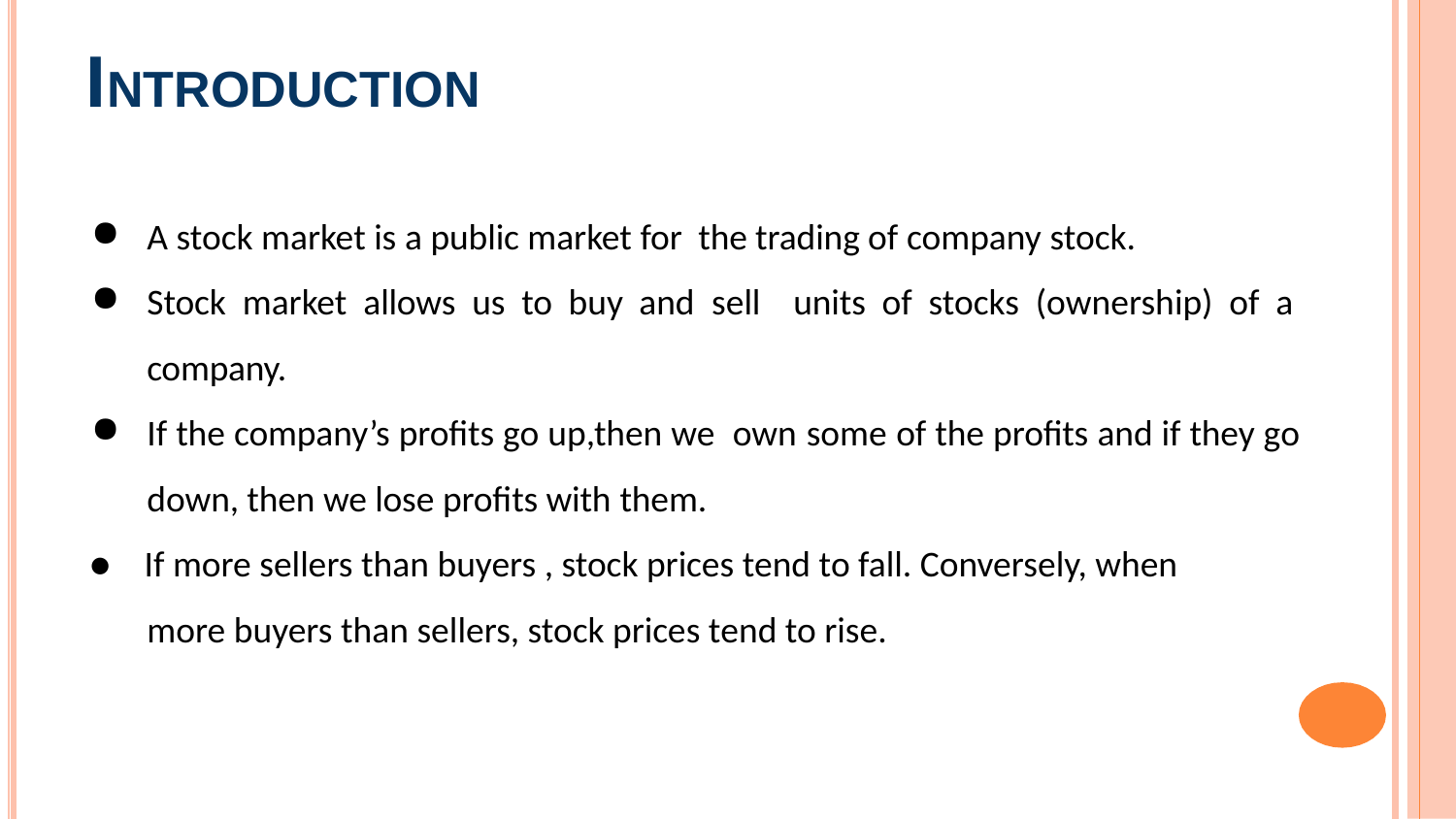

# INTRODUCTION
A stock market is a public market for  the trading of company stock.
Stock market allows us to buy and sell  units of stocks (ownership) of a  company.
If the company’s profits go up,then we  own some of the profits and if they go  down, then we lose profits with them.
●    If more sellers than buyers , stock prices tend to fall. Conversely, when
       more buyers than sellers, stock prices tend to rise.